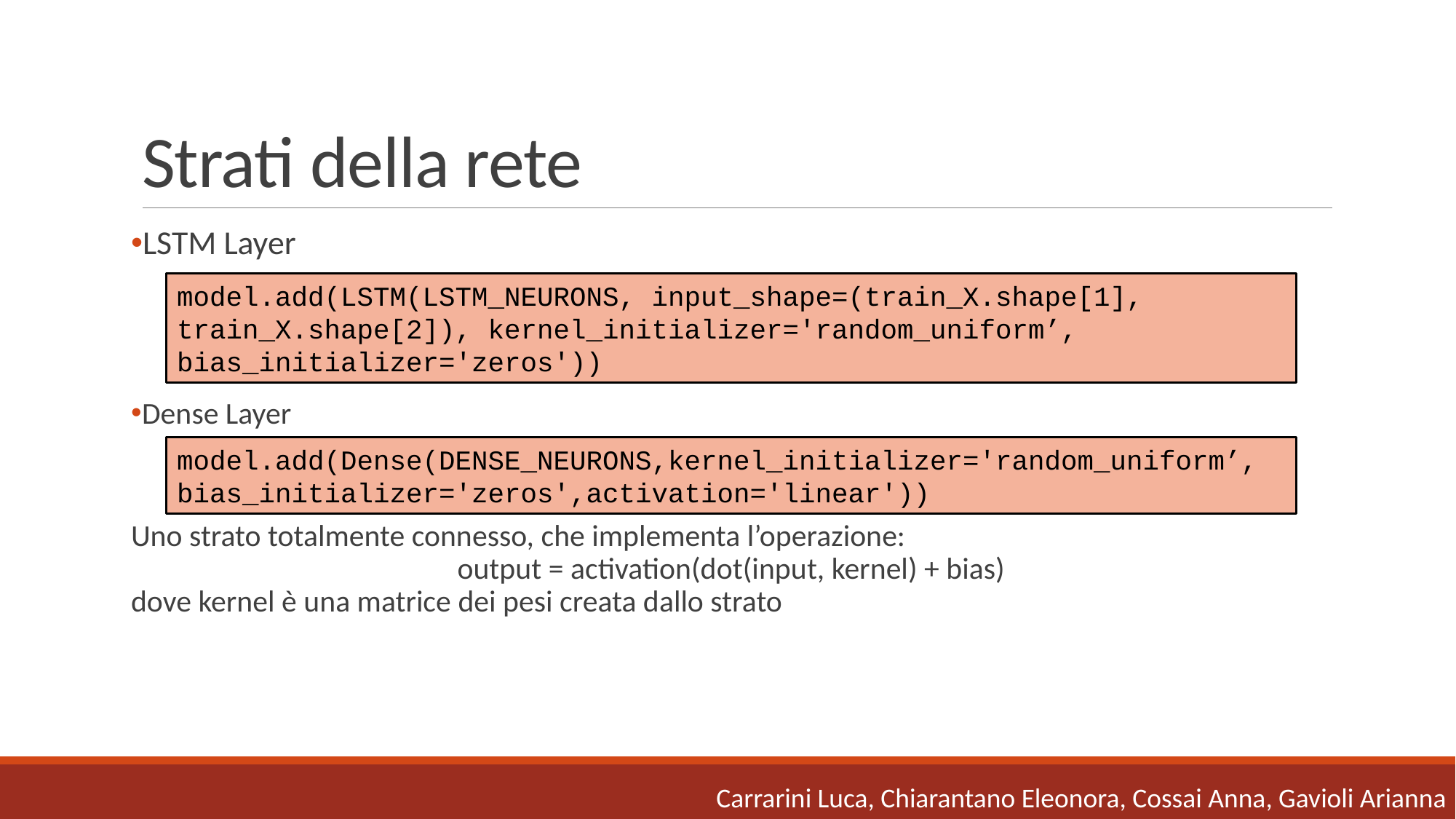

# Strati della rete
LSTM Layer

Dense Layer

Uno strato totalmente connesso, che implementa l’operazione:
output = activation(dot(input, kernel) + bias)
dove kernel è una matrice dei pesi creata dallo strato
model.add(LSTM(LSTM_NEURONS, input_shape=(train_X.shape[1], train_X.shape[2]), kernel_initializer='random_uniform’, bias_initializer='zeros'))
model.add(Dense(DENSE_NEURONS,kernel_initializer='random_uniform’,
bias_initializer='zeros',activation='linear'))
Carrarini Luca, Chiarantano Eleonora, Cossai Anna, Gavioli Arianna